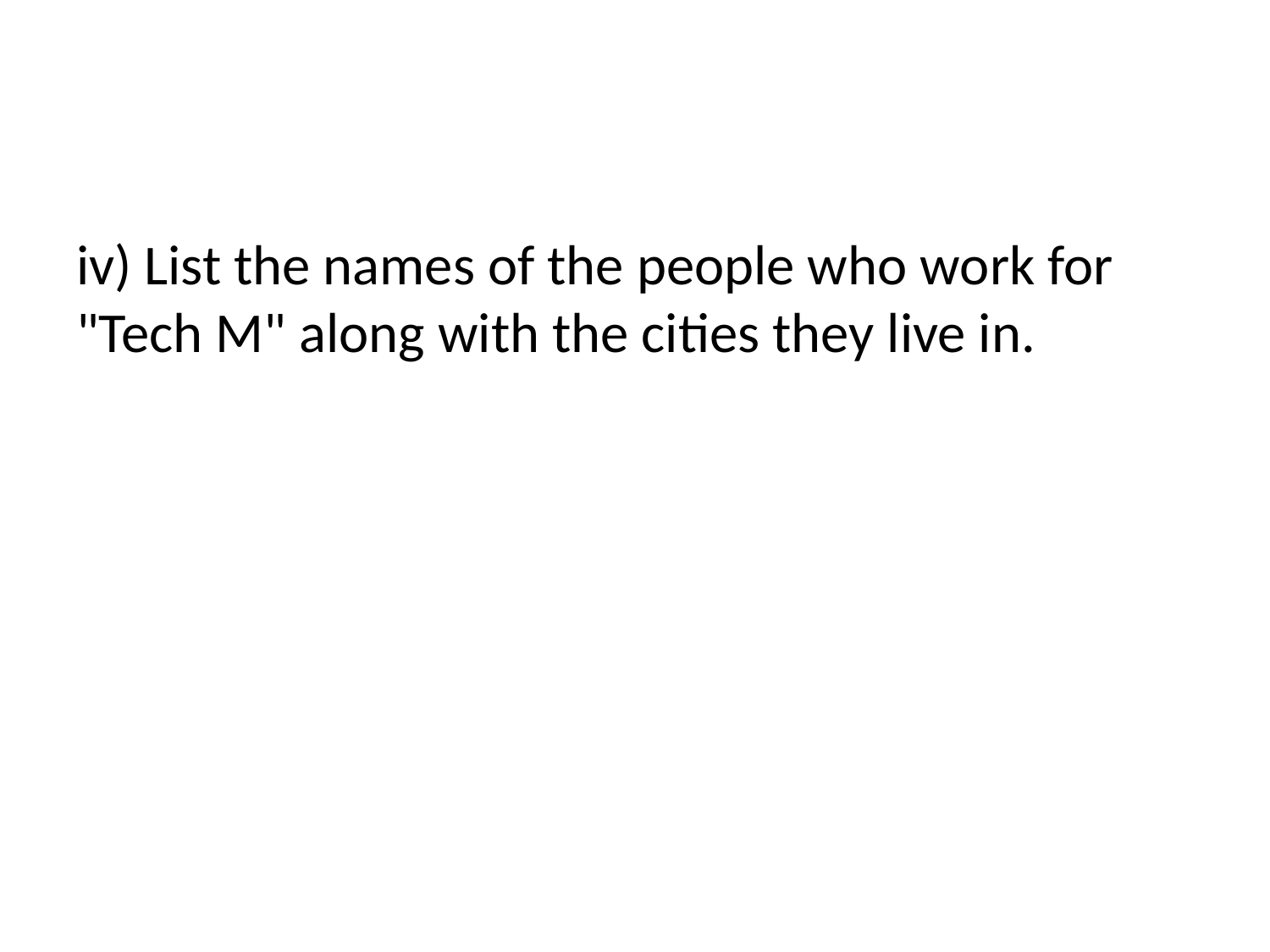

#
iv) List the names of the people who work for "Tech M" along with the cities they live in.